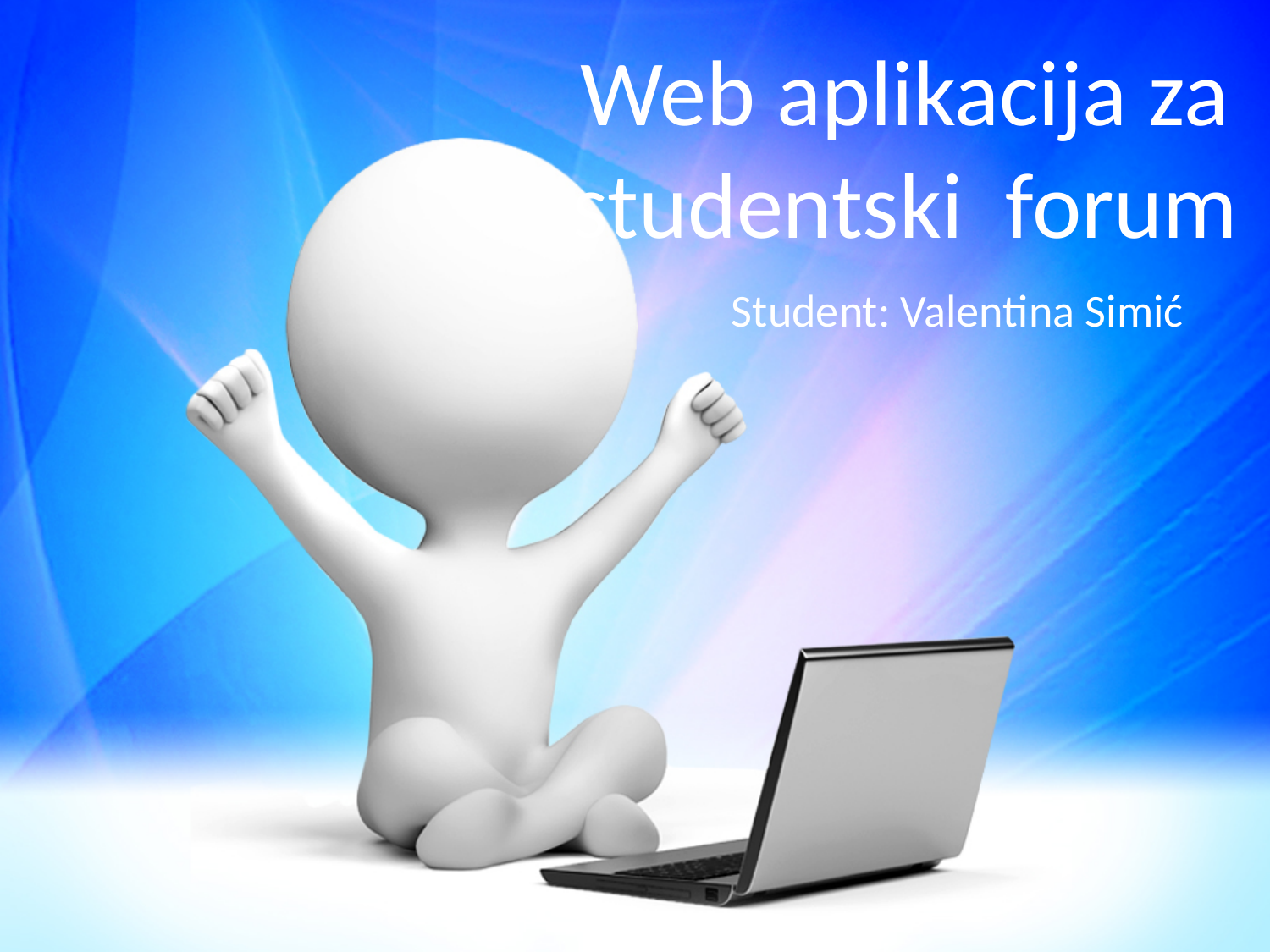

Web aplikacija za studentski  forum
Student: Valentina Simić